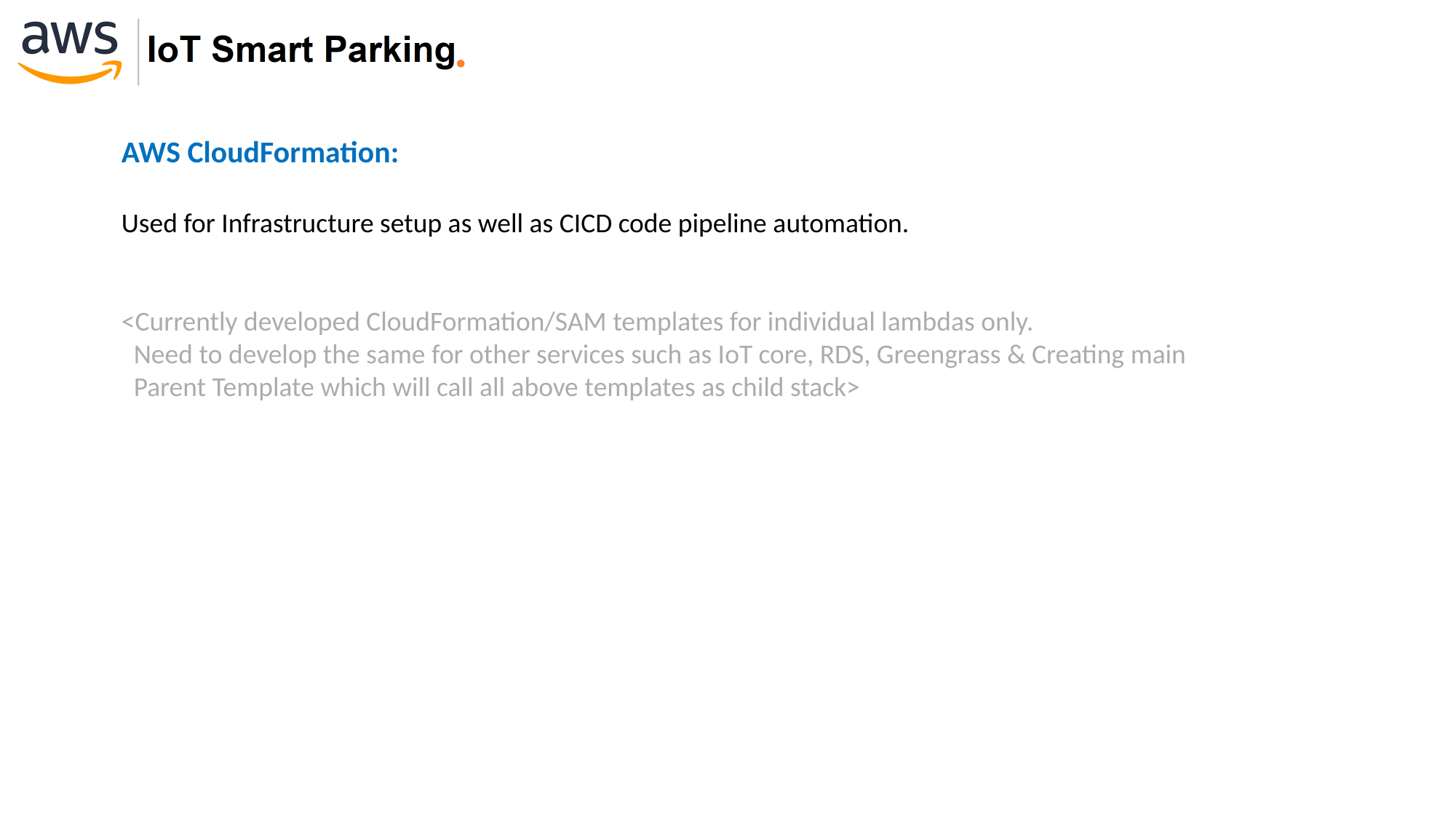

AWS CloudFormation:

Used for Infrastructure setup as well as CICD code pipeline automation.

<Currently developed CloudFormation/SAM templates for individual lambdas only.
  Need to develop the same for other services such as IoT core, RDS, Greengrass & Creating main
  Parent Template which will call all above templates as child stack>